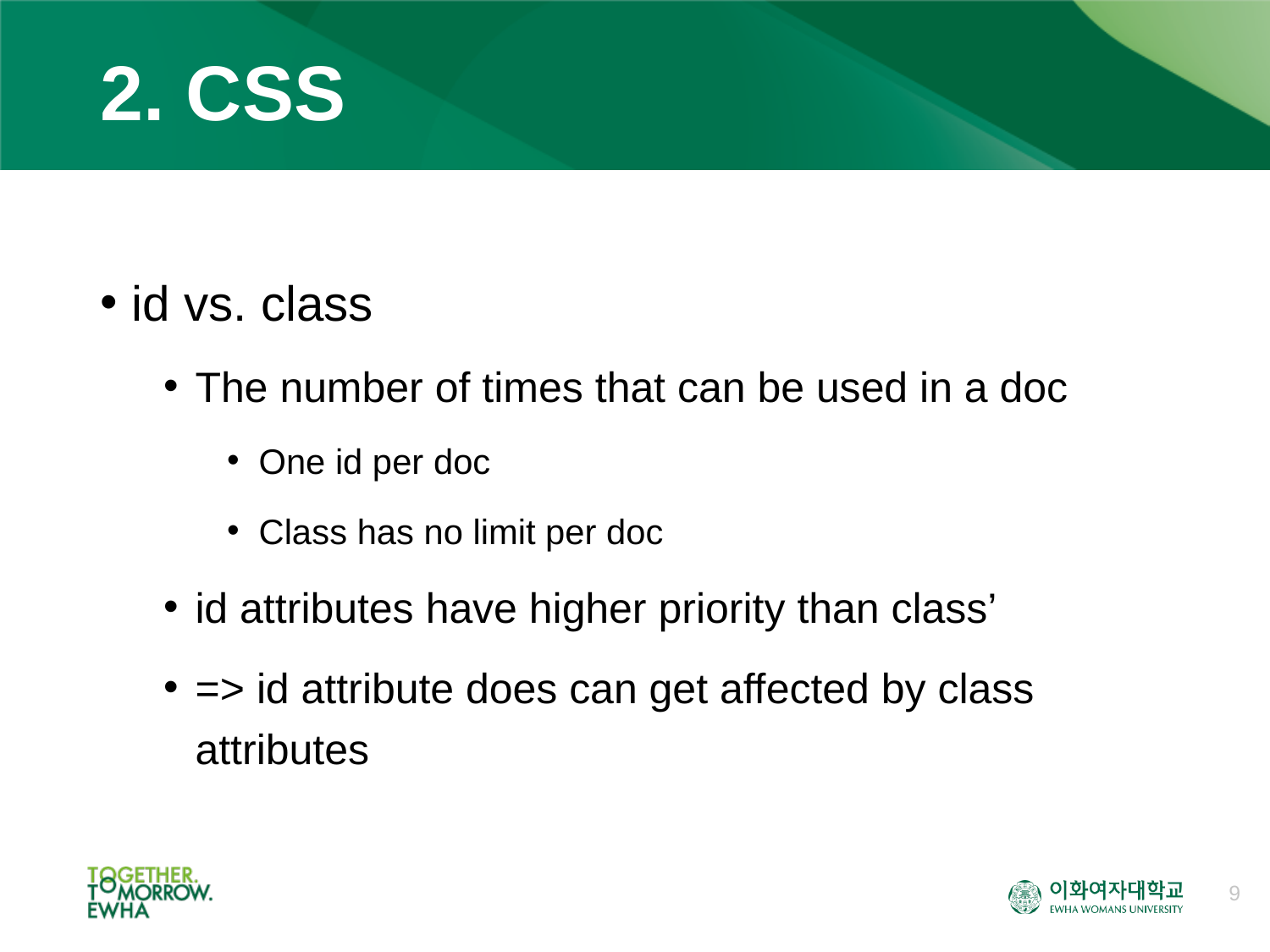

# 2. CSS
id vs. class
The number of times that can be used in a doc
One id per doc
Class has no limit per doc
id attributes have higher priority than class’
=> id attribute does can get affected by class attributes

9